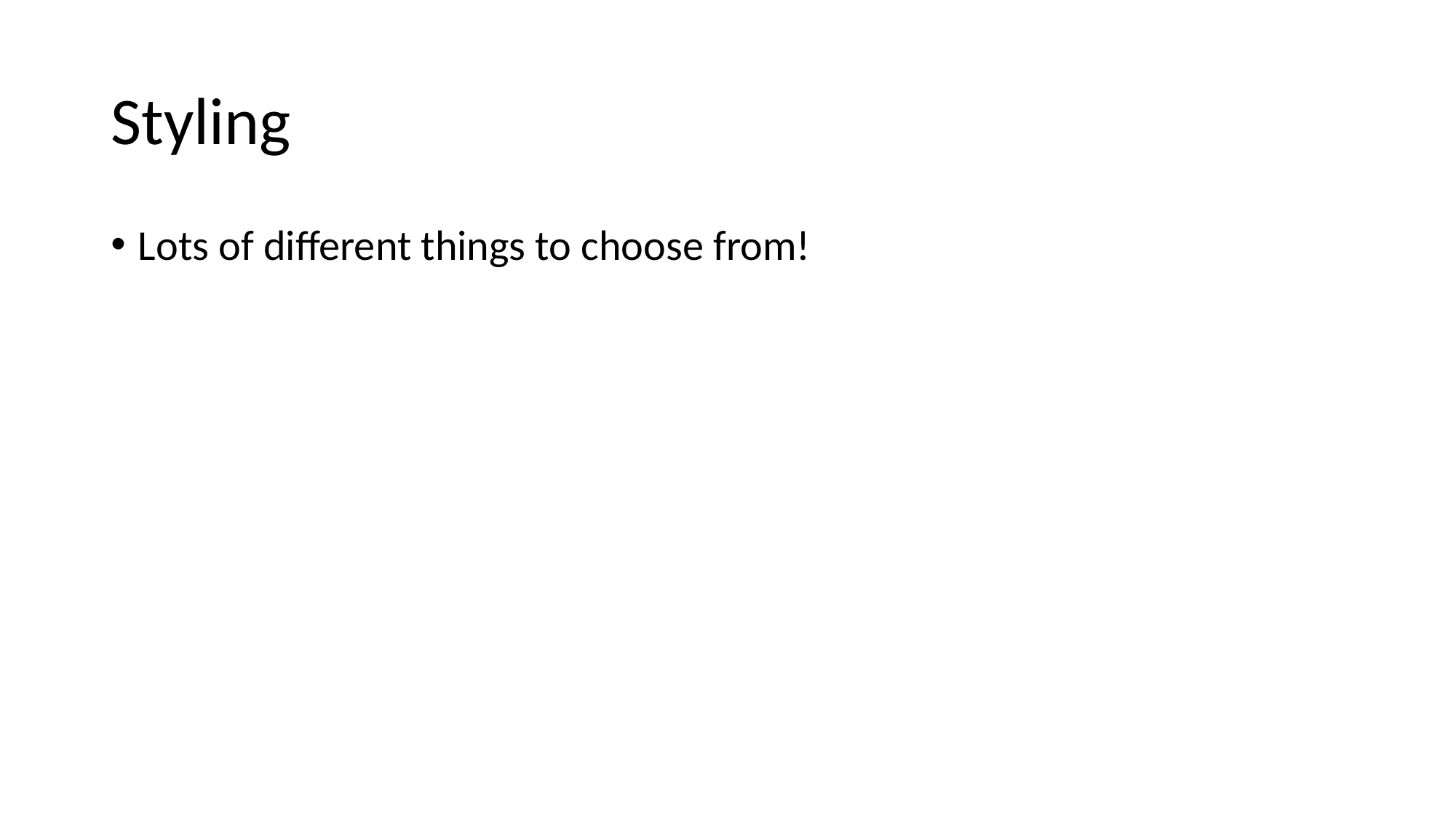

# Styling
Lots of different things to choose from!